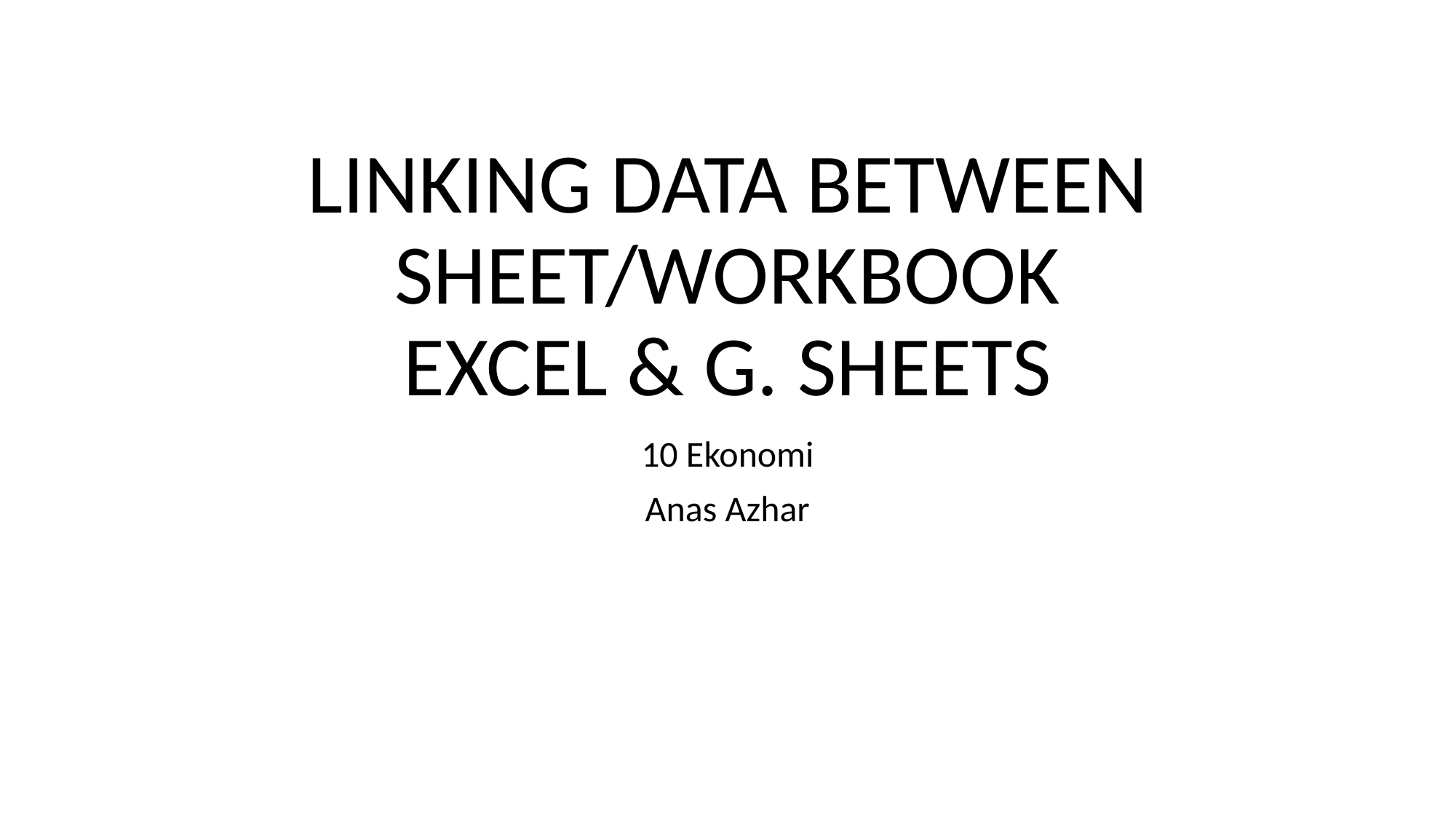

# LINKING DATA BETWEEN SHEET/WORKBOOK EXCEL & G. SHEETS
10 Ekonomi
Anas Azhar